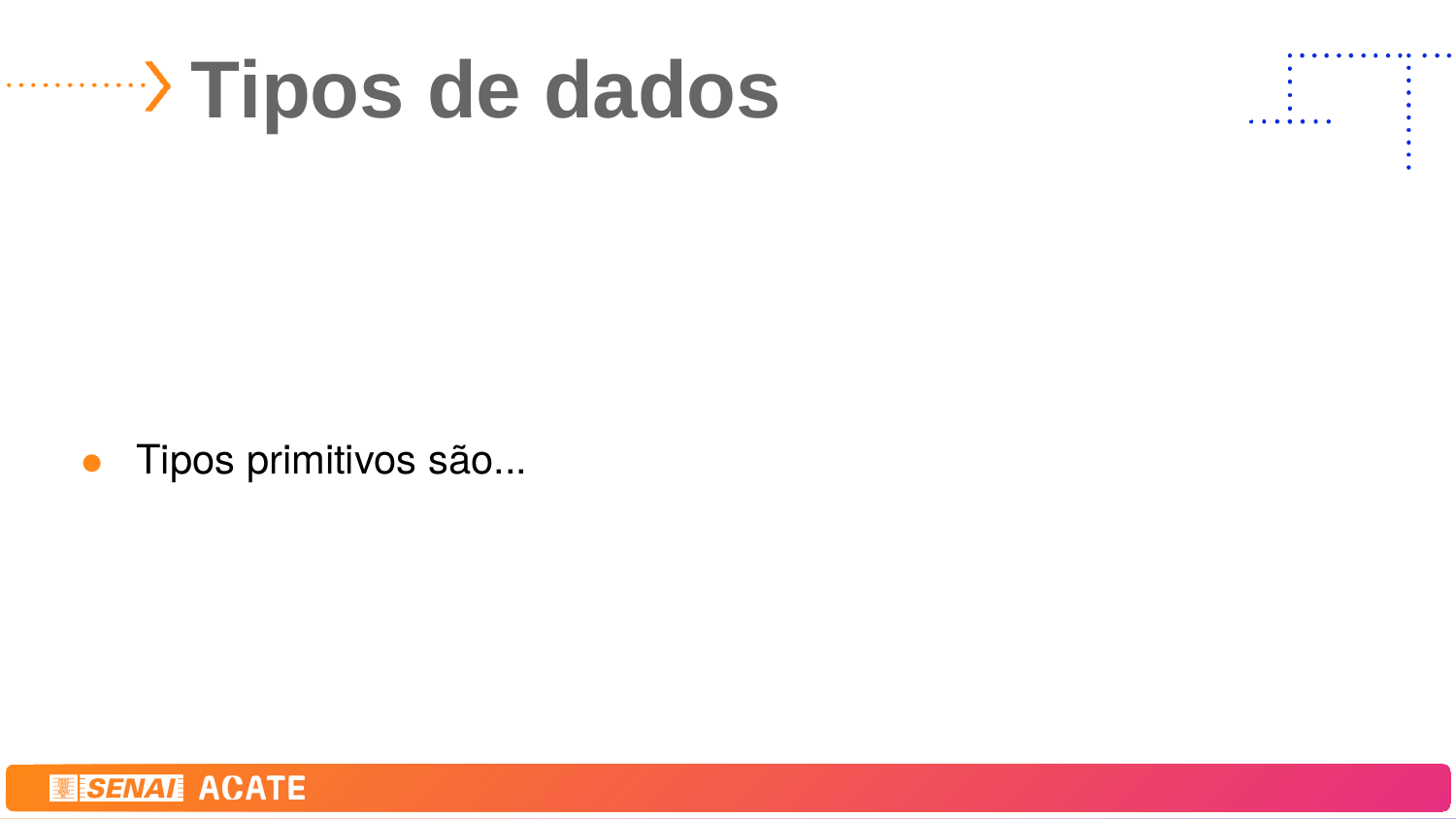

# Tipos de dados
Tipos primitivos são...